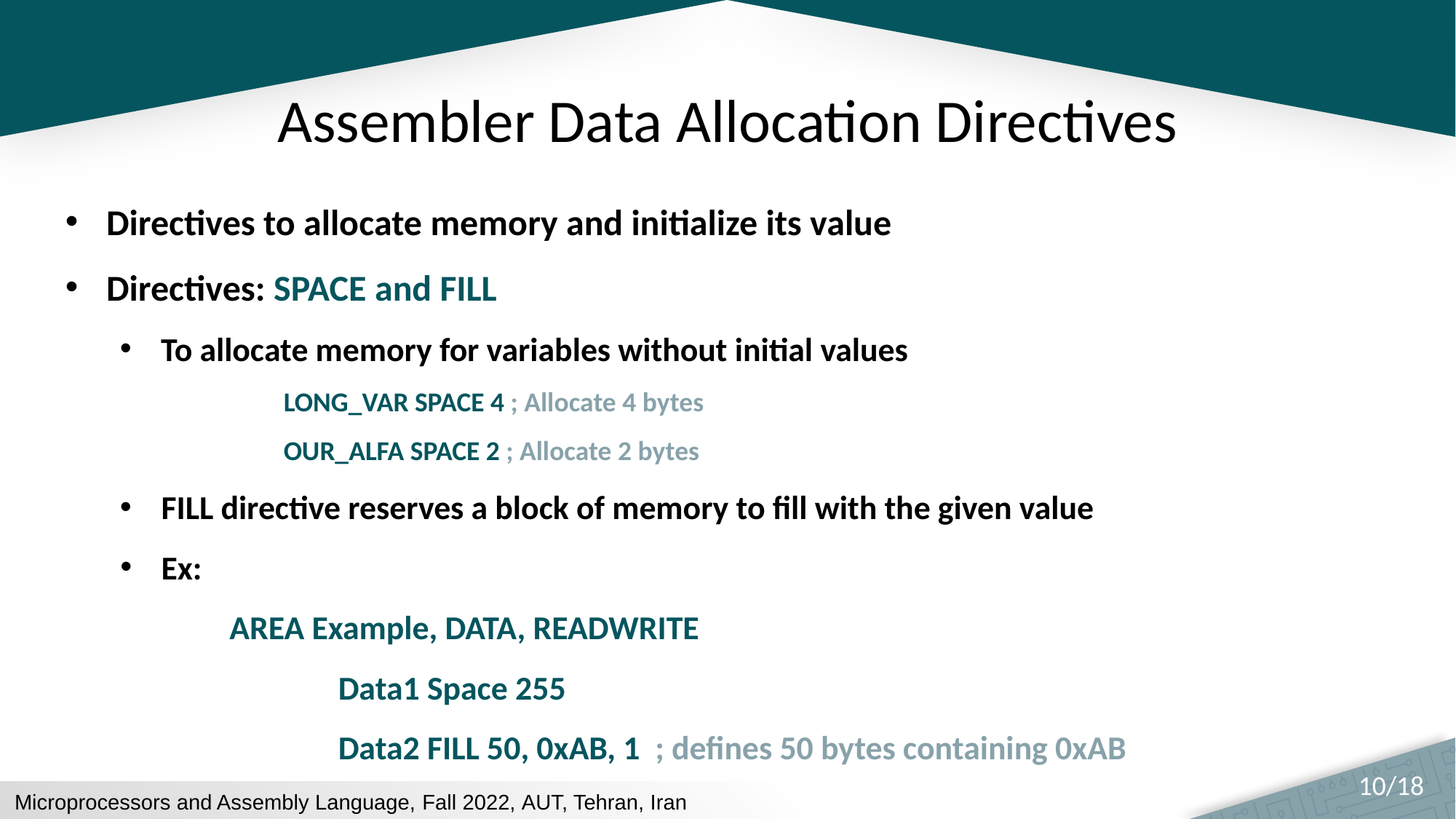

# Assembler Data Allocation Directives
Directives to allocate memory and initialize its value
Directives: SPACE and FILL
To allocate memory for variables without initial values
LONG_VAR SPACE 4 ; Allocate 4 bytes
OUR_ALFA SPACE 2 ; Allocate 2 bytes
FILL directive reserves a block of memory to fill with the given value
Ex:
	AREA Example, DATA, READWRITE
		Data1 Space 255
		Data2 FILL 50, 0xAB, 1  ; defines 50 bytes containing 0xAB
10/18